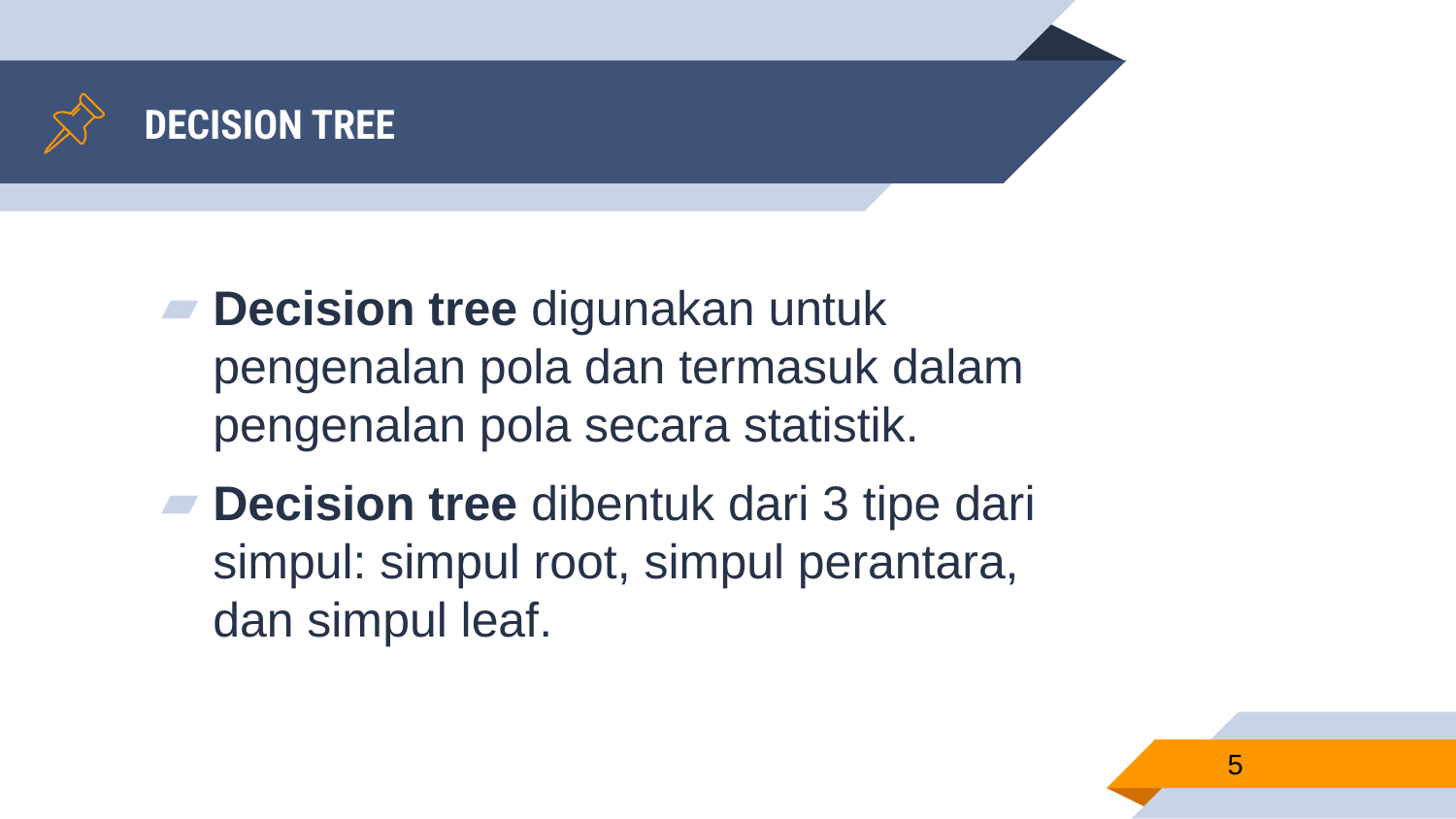

# DECISION TREE

Decision tree digunakan untuk pengenalan pola dan termasuk dalam pengenalan pola secara statistik.
Decision tree dibentuk dari 3 tipe dari simpul: simpul root, simpul perantara, dan simpul leaf.
5